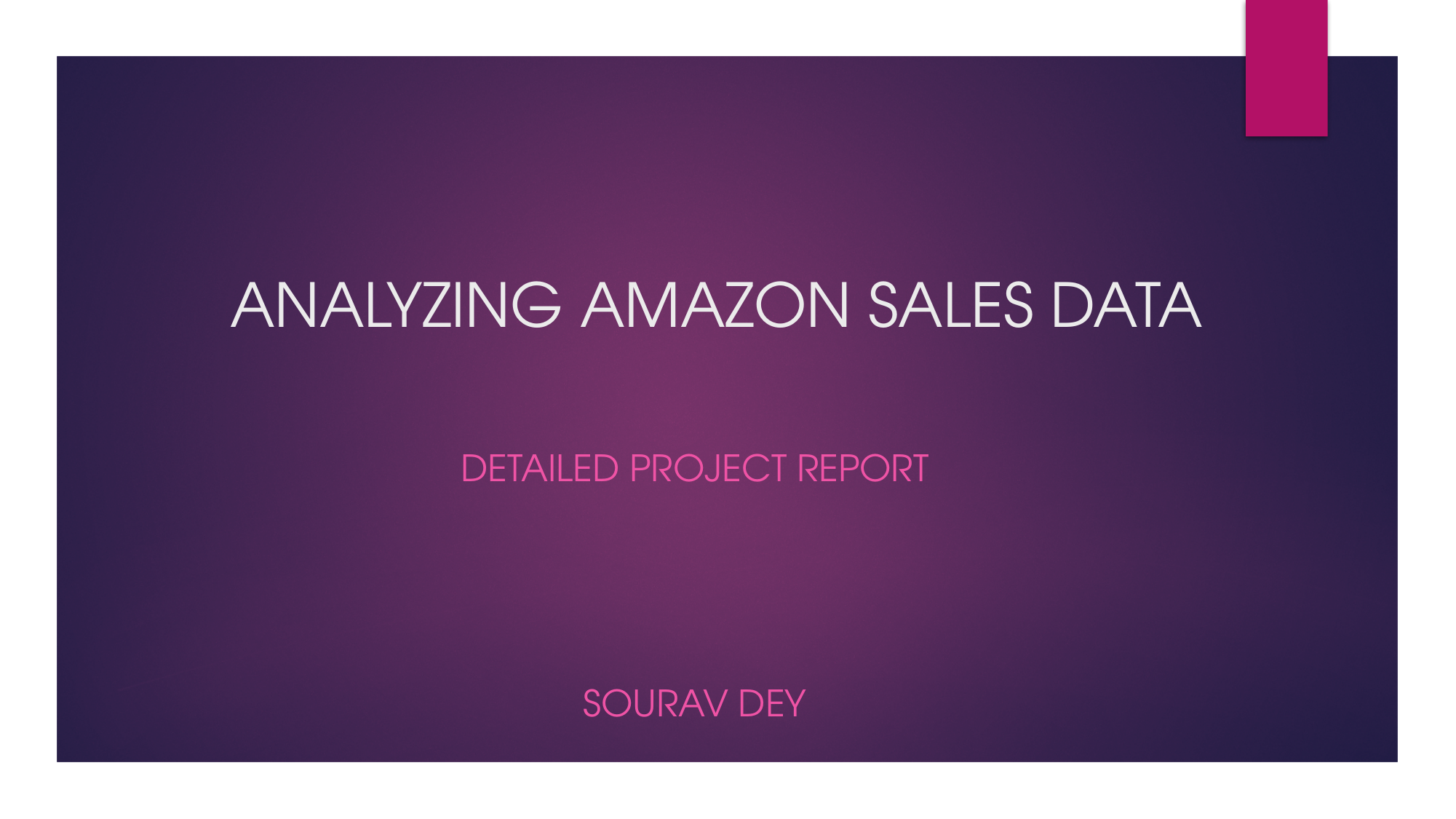

# ANALYZING AMAZON SALES DATA
DETAILED PROJECT REPORT

Sourav DEY